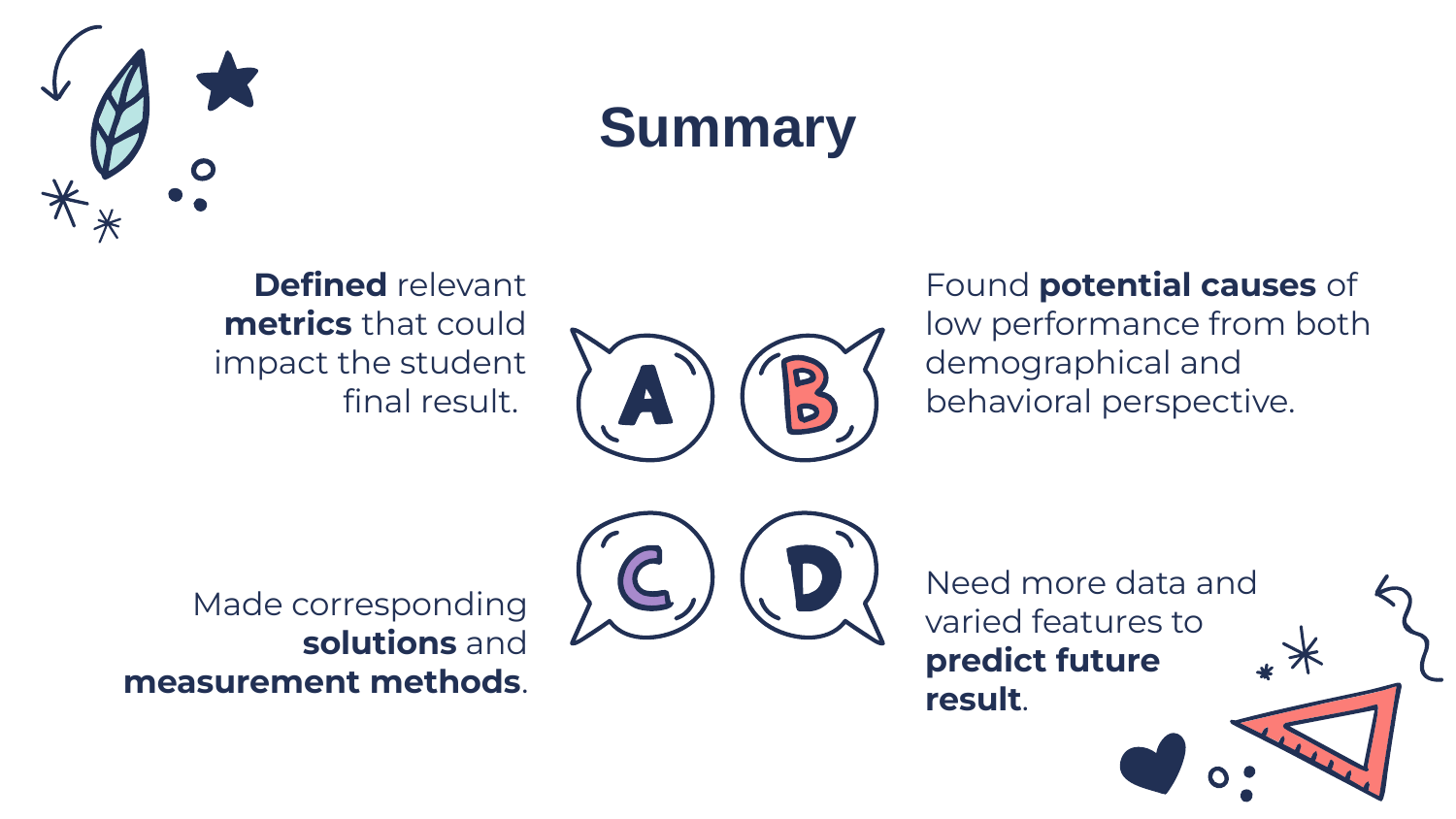

# Summary
Defined relevant metrics that could impact the student final result.
Found potential causes of low performance from both demographical and behavioral perspective.

Need more data and varied features to predict future result.
Made corresponding solutions and measurement methods.